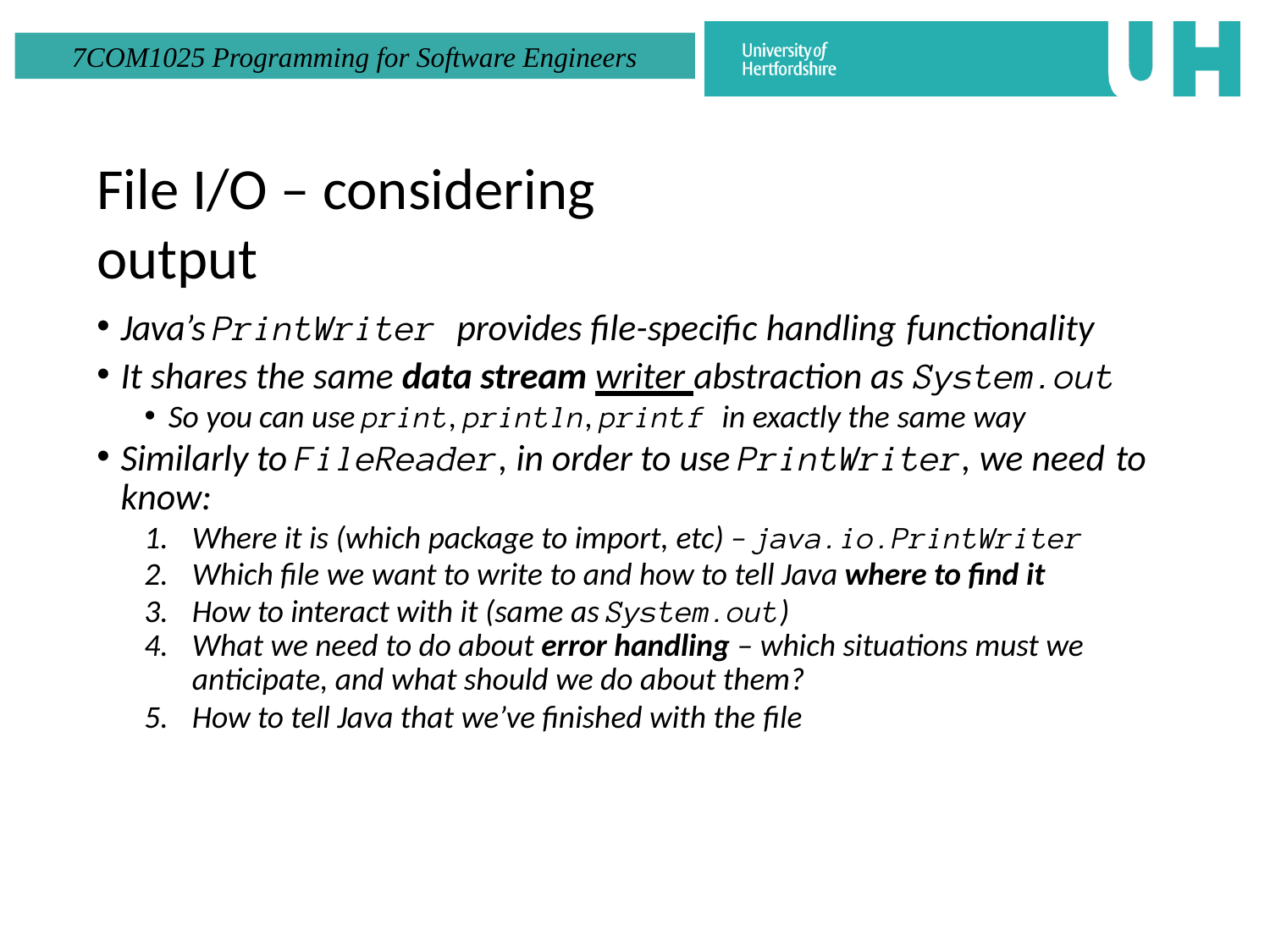

# File I/O – considering output
Java’s PrintWriter provides file-specific handling functionality
It shares the same data stream writer abstraction as System.out
So you can use print, println, printf in exactly the same way
Similarly to FileReader, in order to use PrintWriter, we need to
know:
Where it is (which package to import, etc) – java.io.PrintWriter
Which file we want to write to and how to tell Java where to find it
How to interact with it (same as System.out)
What we need to do about error handling – which situations must we
anticipate, and what should we do about them?
How to tell Java that we’ve finished with the file